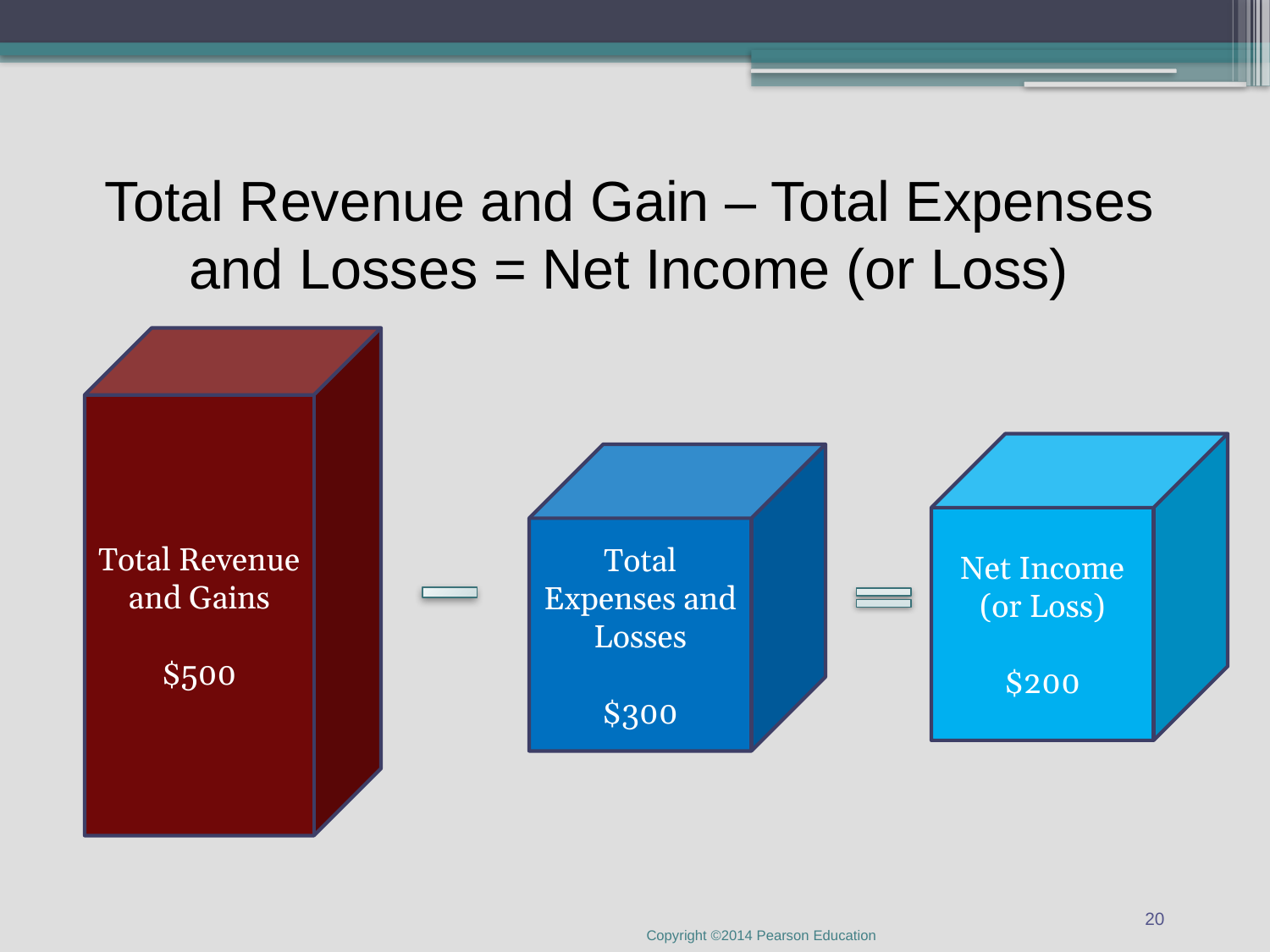

Total Revenue and Gain – Total Expenses and Losses = Net Income (or Loss)
Total Revenue and Gains

$500
Net Income (or Loss)

$200
Total Expenses and Losses

$300

20
Copyright ©2014 Pearson Education